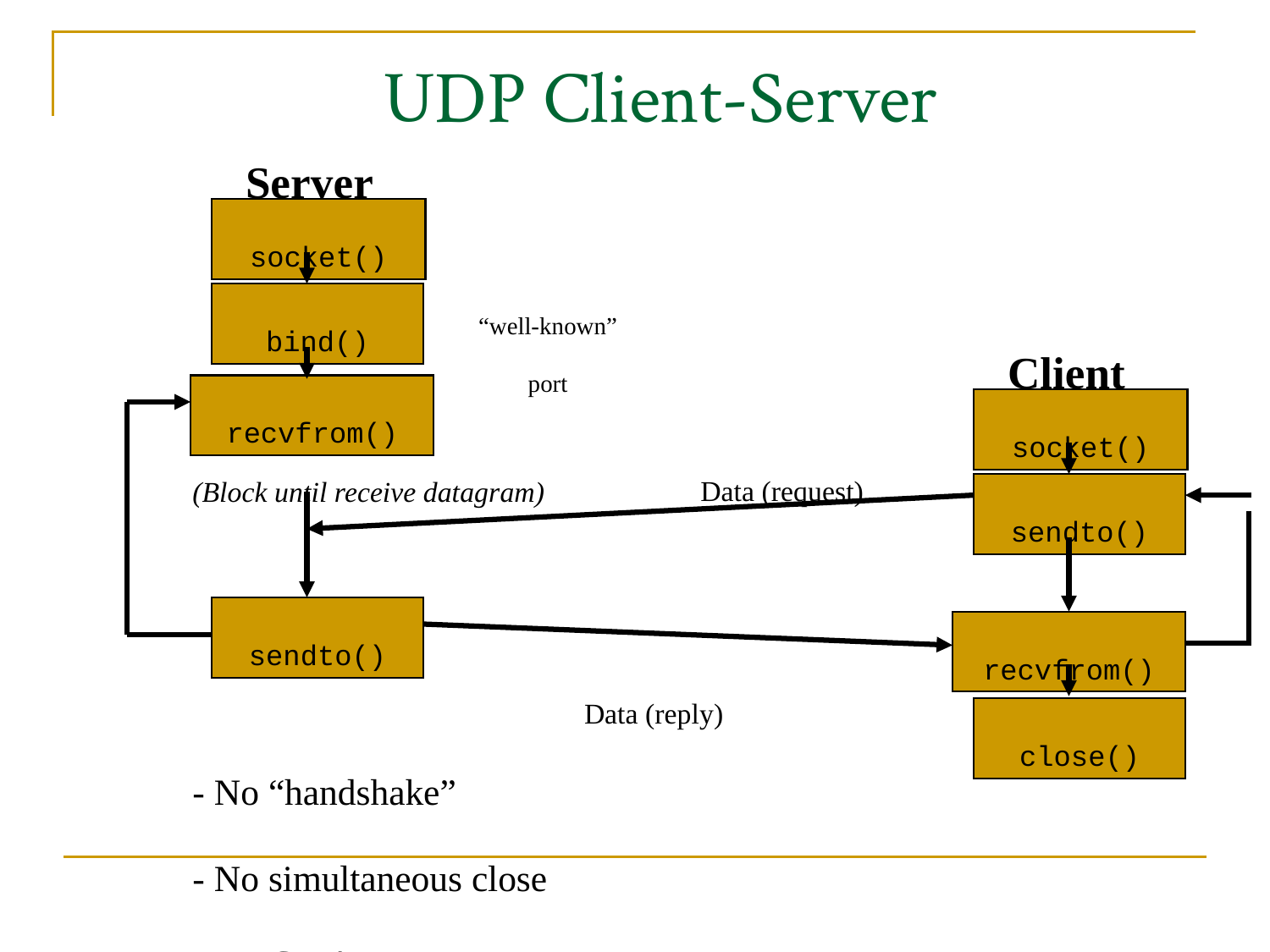

# UDP Client-Server
Server
socket()
“well-known”
port
bind()
Client
recvfrom()
socket()
Data (request)
(Block until receive datagram)
sendto()
sendto()
recvfrom()
Data (reply)
close()
- No “handshake”
- No simultaneous close
- No fork() for concurrent servers!